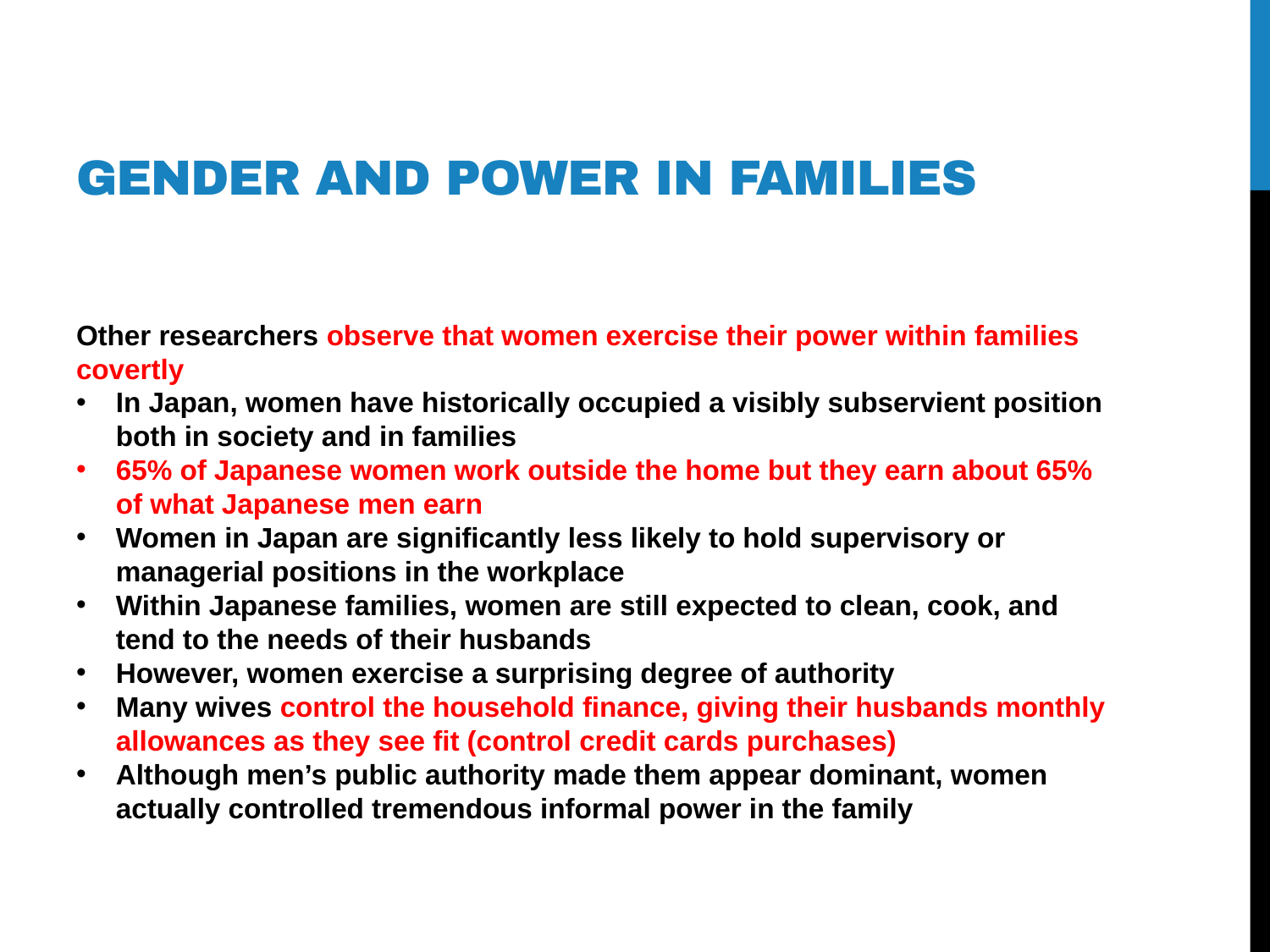

# Gender and power in families

Other researchers observe that women exercise their power within families covertly
In Japan, women have historically occupied a visibly subservient position both in society and in families
65% of Japanese women work outside the home but they earn about 65% of what Japanese men earn
Women in Japan are significantly less likely to hold supervisory or managerial positions in the workplace
Within Japanese families, women are still expected to clean, cook, and tend to the needs of their husbands
However, women exercise a surprising degree of authority
Many wives control the household finance, giving their husbands monthly allowances as they see fit (control credit cards purchases)
Although men’s public authority made them appear dominant, women actually controlled tremendous informal power in the family